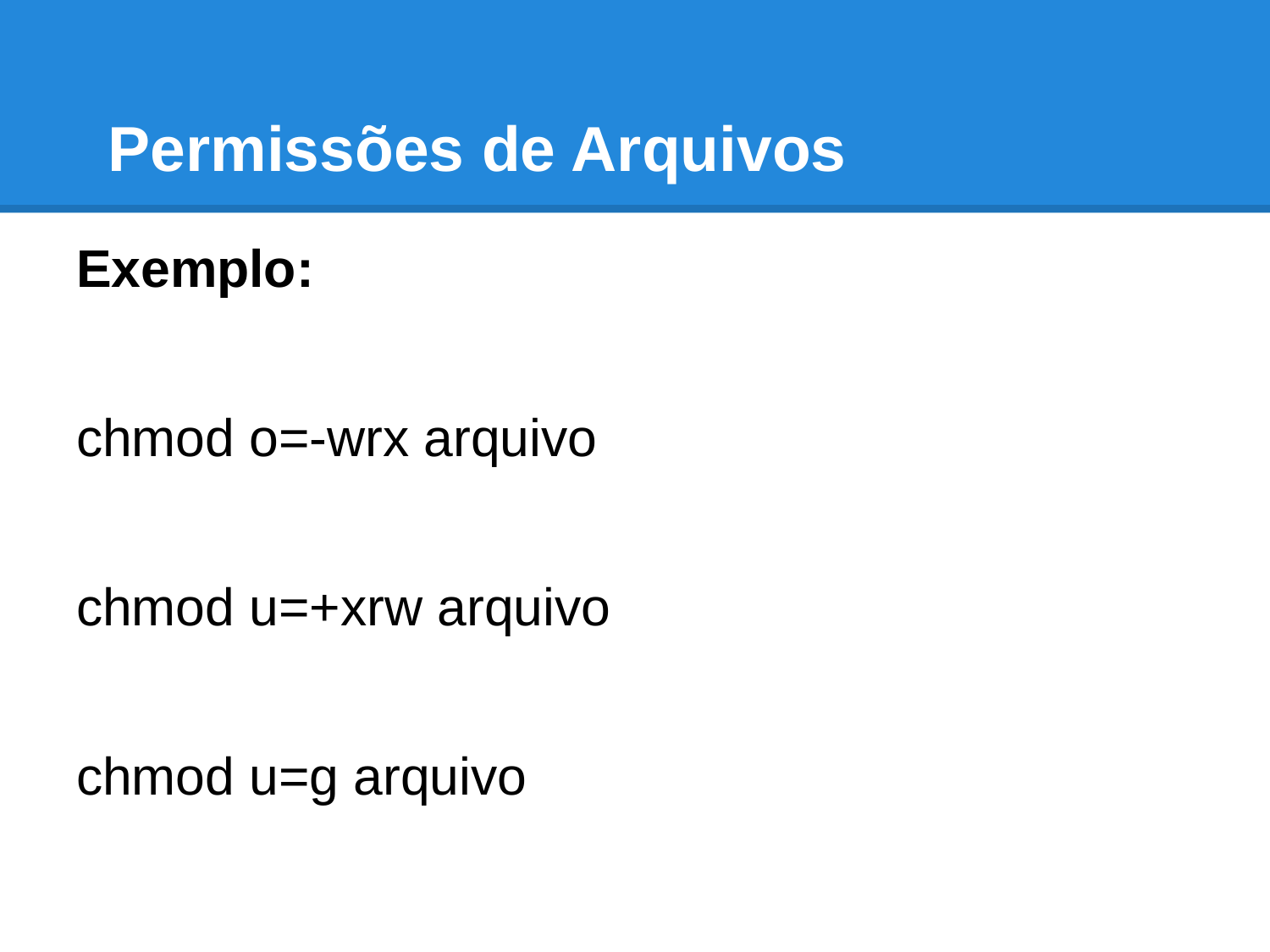

# Permissões de Arquivos
Exemplo:
chmod o=-wrx arquivo
chmod u=+xrw arquivo
chmod u=g arquivo